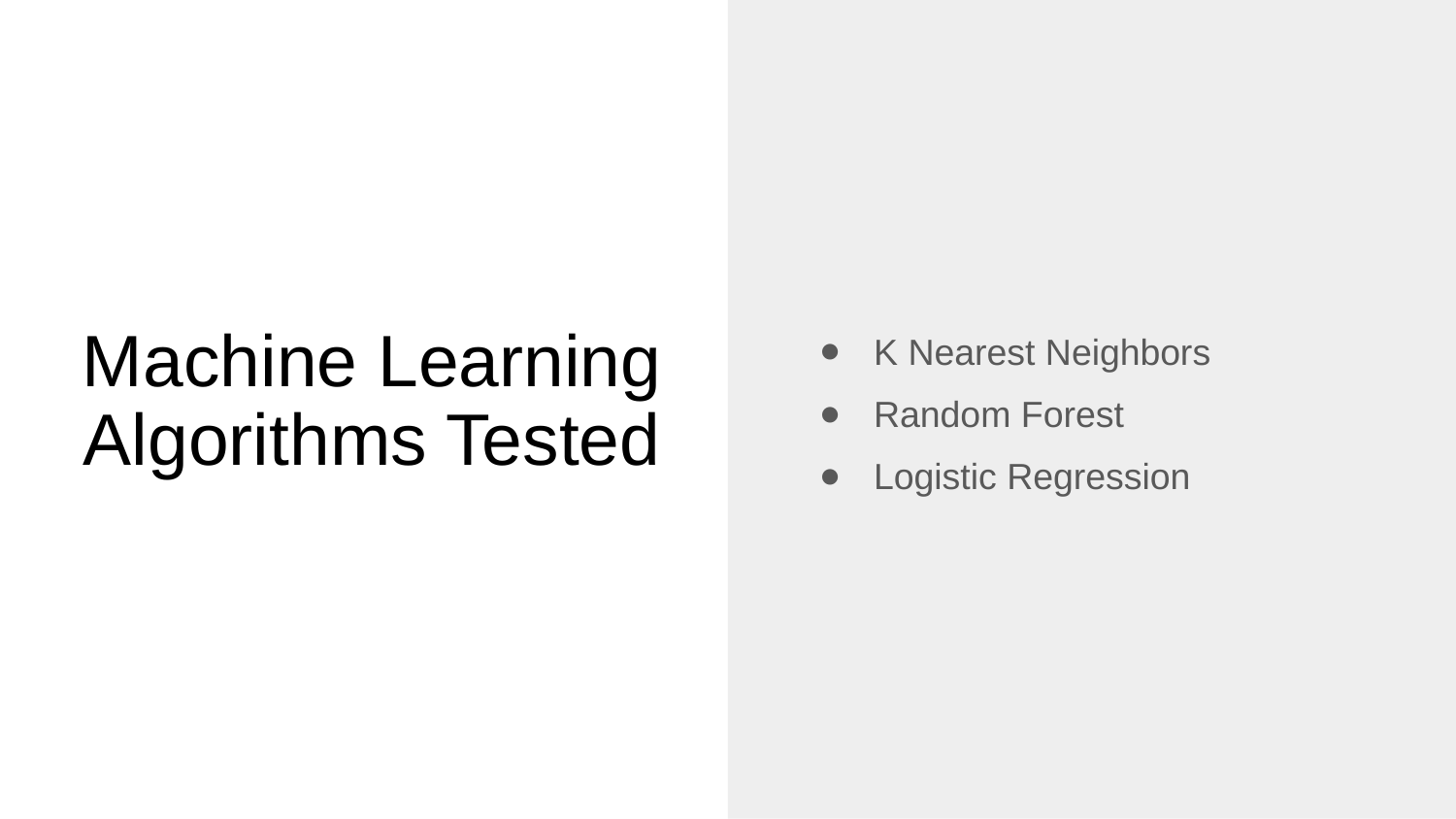

K Nearest Neighbors
Random Forest
Logistic Regression
# Machine Learning Algorithms Tested